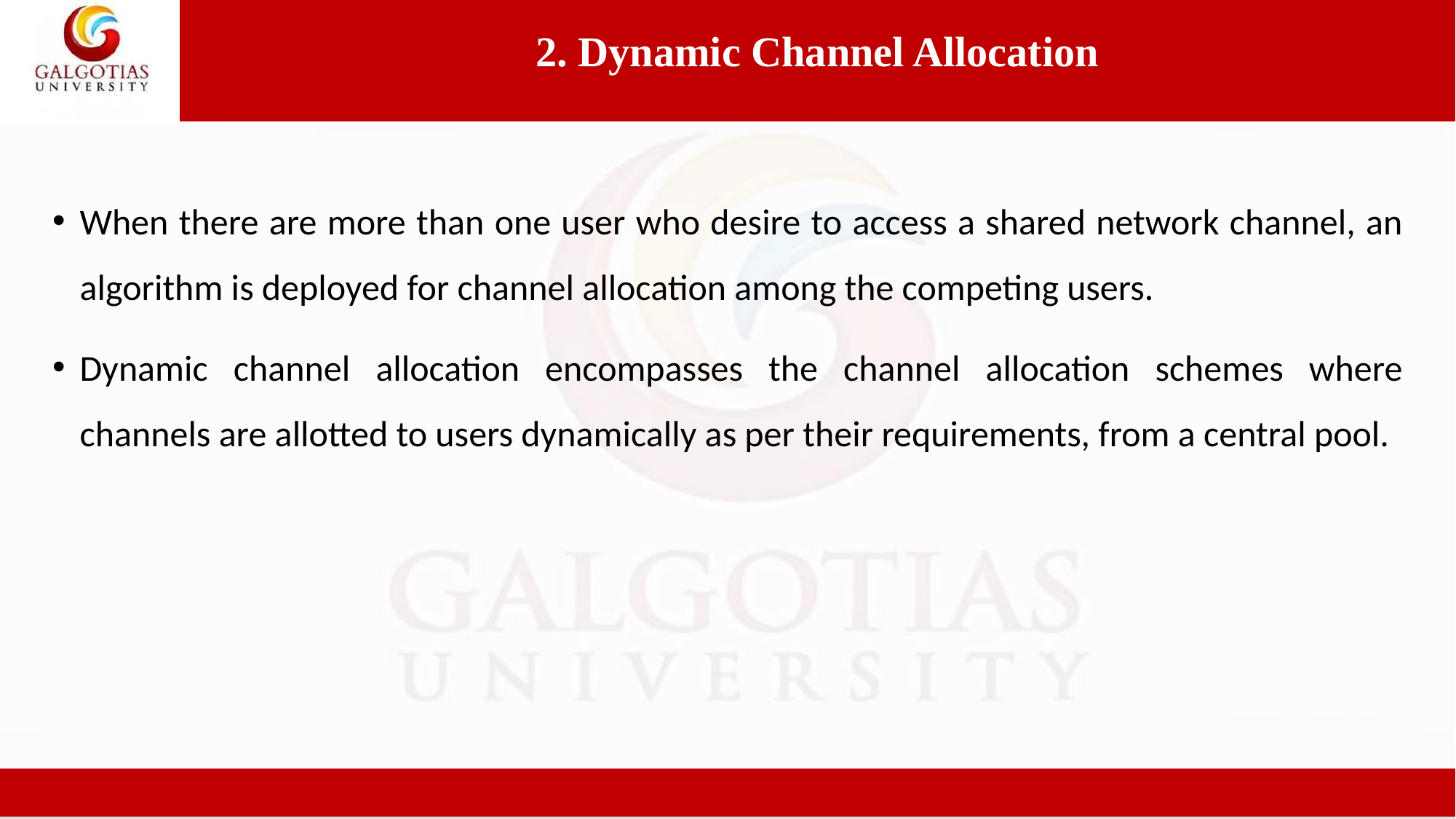

2. Dynamic Channel Allocation
When there are more than one user who desire to access a shared network channel, an algorithm is deployed for channel allocation among the competing users.
Dynamic channel allocation encompasses the channel allocation schemes where channels are allotted to users dynamically as per their requirements, from a central pool.